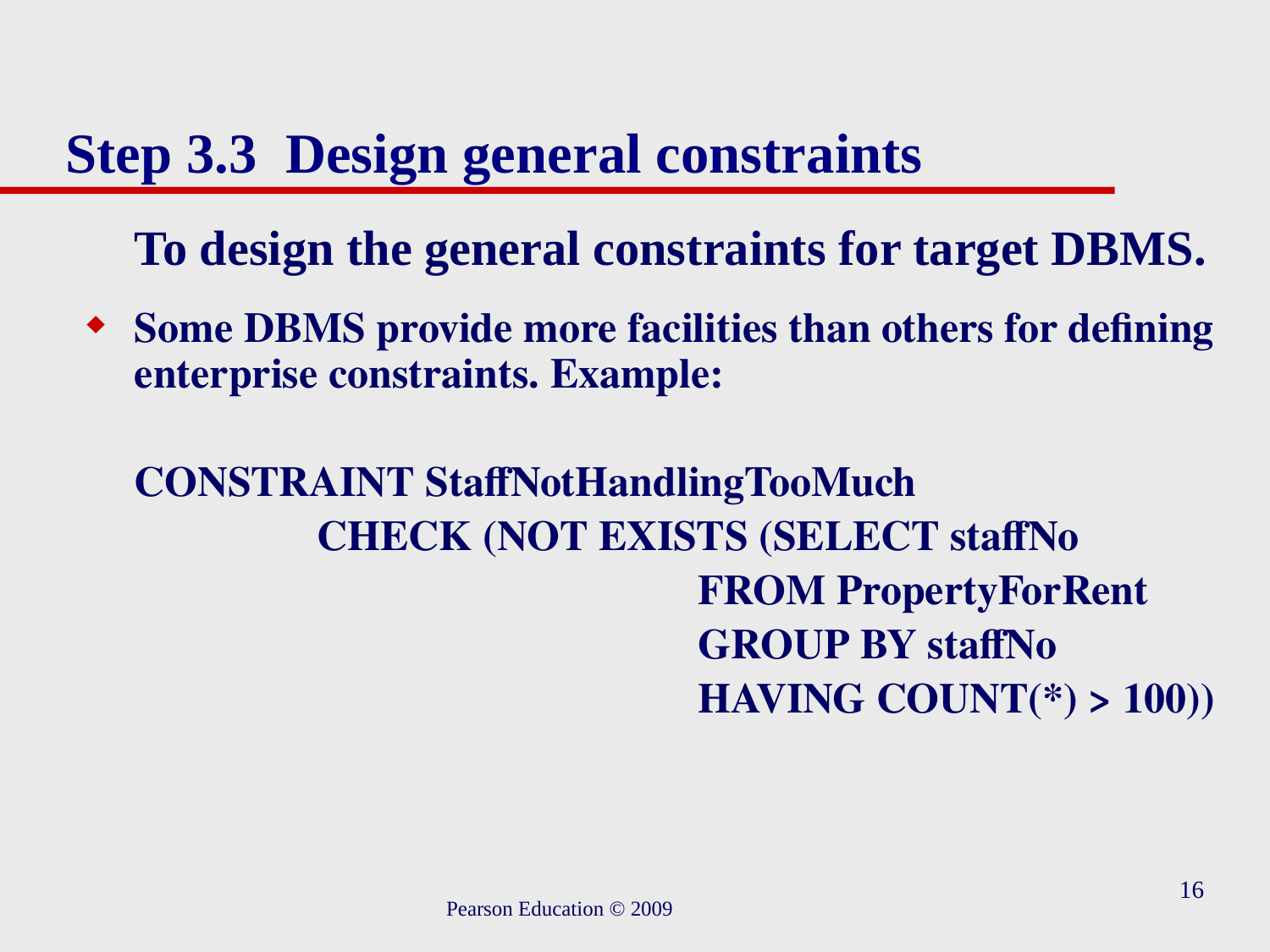

# Step 3.3  Design general constraints
	To design the general constraints for target DBMS.

Some DBMS provide more facilities than others for defining enterprise constraints. Example:

	CONSTRAINT StaffNotHandlingTooMuch
		CHECK (NOT EXISTS (SELECT staffNo
					FROM PropertyForRent
					GROUP BY staffNo
					HAVING COUNT(*) > 100))
16
Pearson Education © 2009